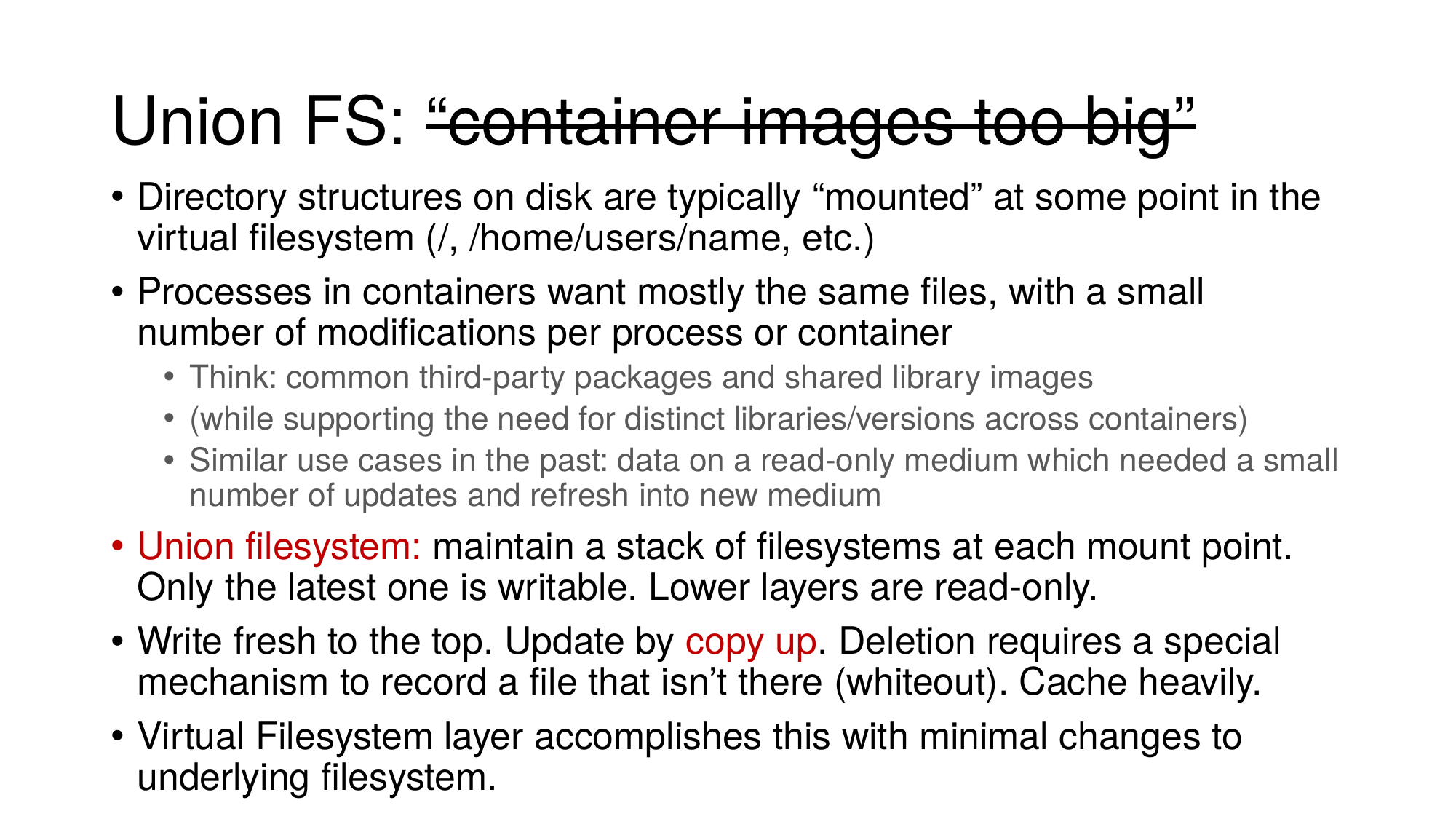

# Union FS: “container images too big”
Directory structures on disk are typically “mounted” at some point in the virtual filesystem (/, /home/users/name, etc.)
Processes in containers want mostly the same files, with a small number of modifications per process or container
Think: common third-party packages and shared library images
(while supporting the need for distinct libraries/versions across containers)
Similar use cases in the past: data on a read-only medium which needed a small number of updates and refresh into new medium
Union filesystem: maintain a stack of filesystems at each mount point. Only the latest one is writable. Lower layers are read-only.
Write fresh to the top. Update by copy up. Deletion requires a special mechanism to record a file that isn’t there (whiteout). Cache heavily.
Virtual Filesystem layer accomplishes this with minimal changes to underlying filesystem.